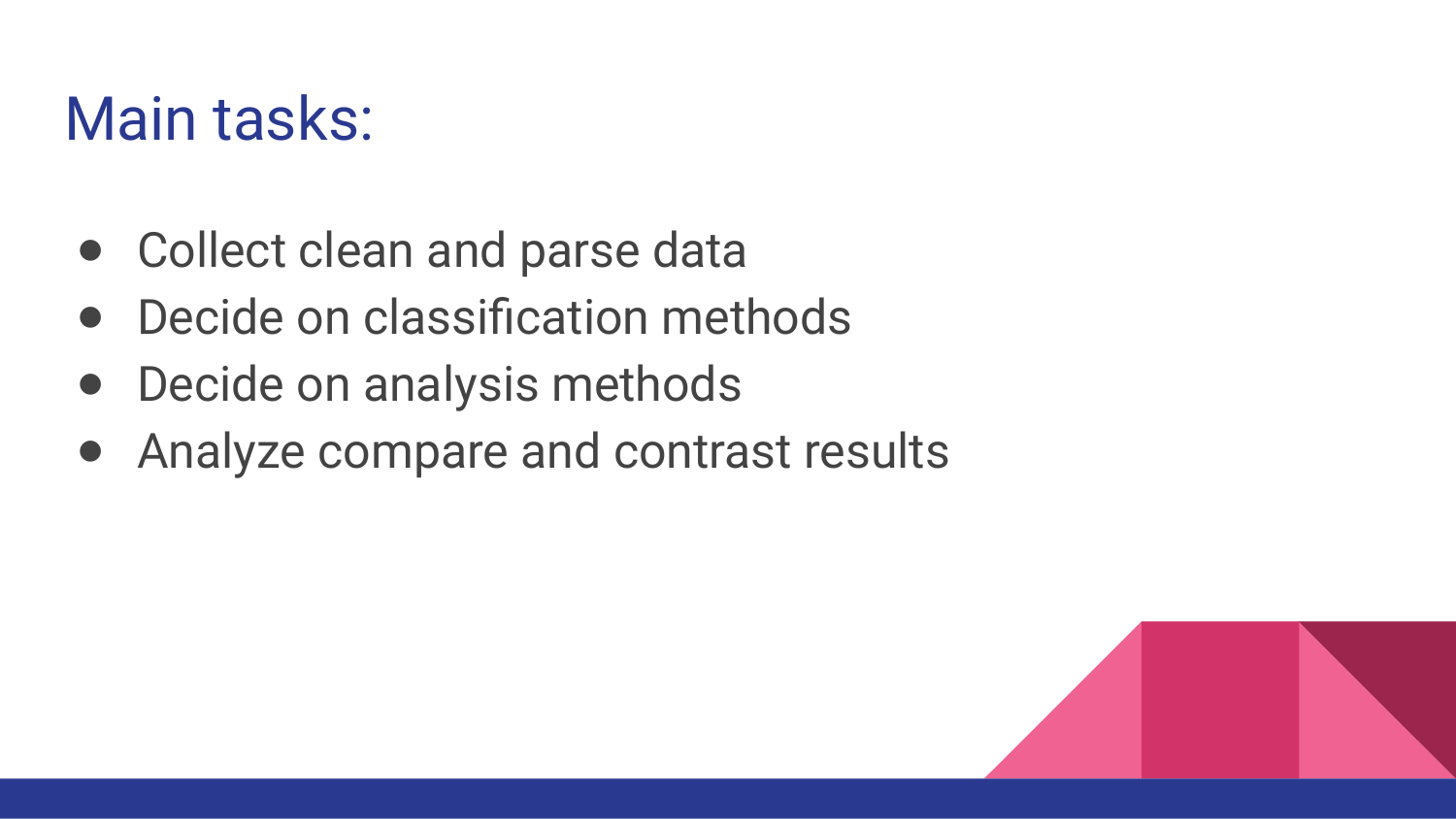

# Main tasks:
Collect clean and parse data
Decide on classification methods
Decide on analysis methods
Analyze compare and contrast results